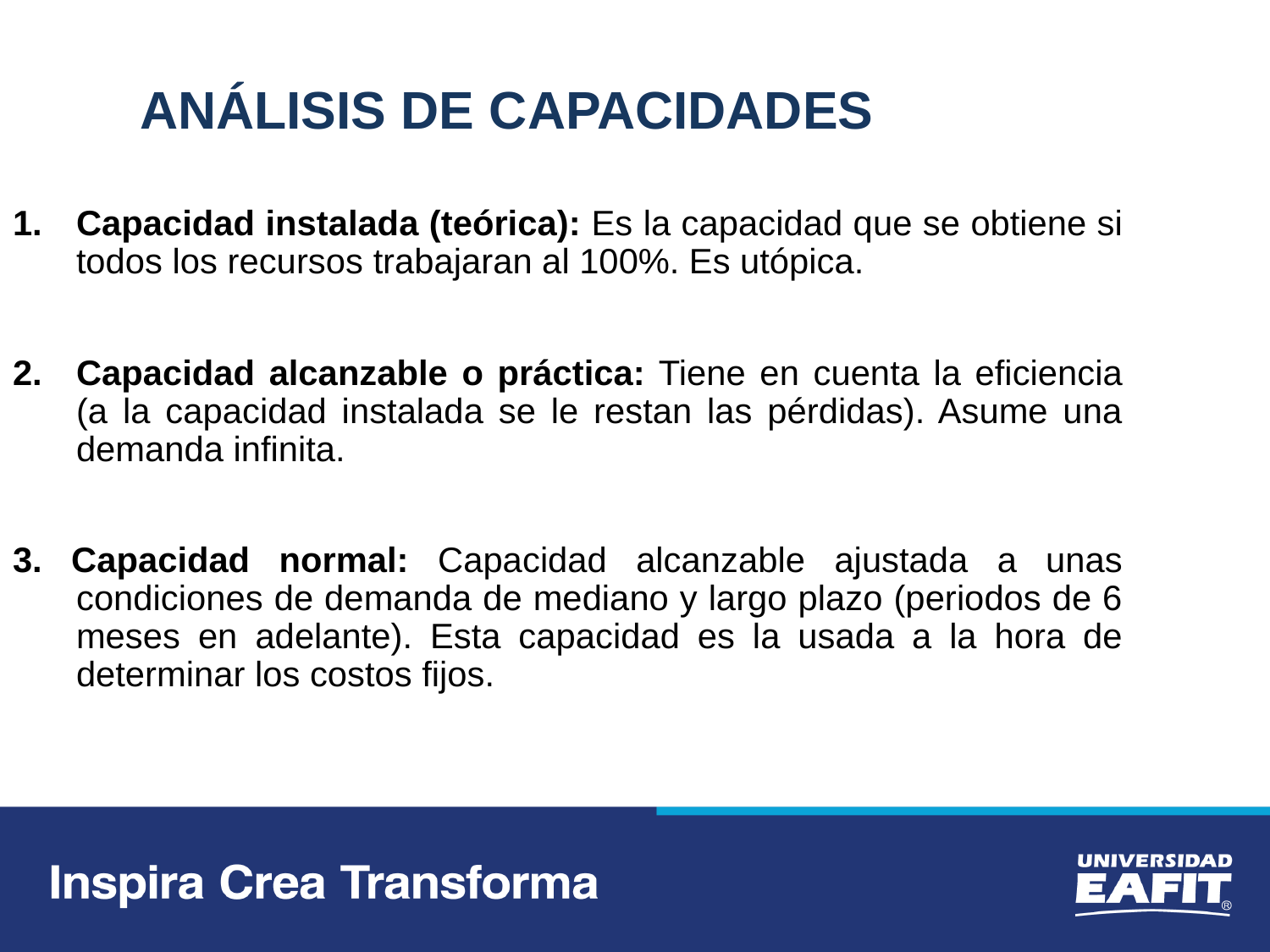

ANÁLISIS DE CAPACIDADES

Capacidad instalada (teórica): Es la capacidad que se obtiene si todos los recursos trabajaran al 100%. Es utópica.

2.	Capacidad alcanzable o práctica: Tiene en cuenta la eficiencia (a la capacidad instalada se le restan las pérdidas). Asume una demanda infinita.

3. Capacidad normal: Capacidad alcanzable ajustada a unas condiciones de demanda de mediano y largo plazo (periodos de 6 meses en adelante). Esta capacidad es la usada a la hora de determinar los costos fijos.